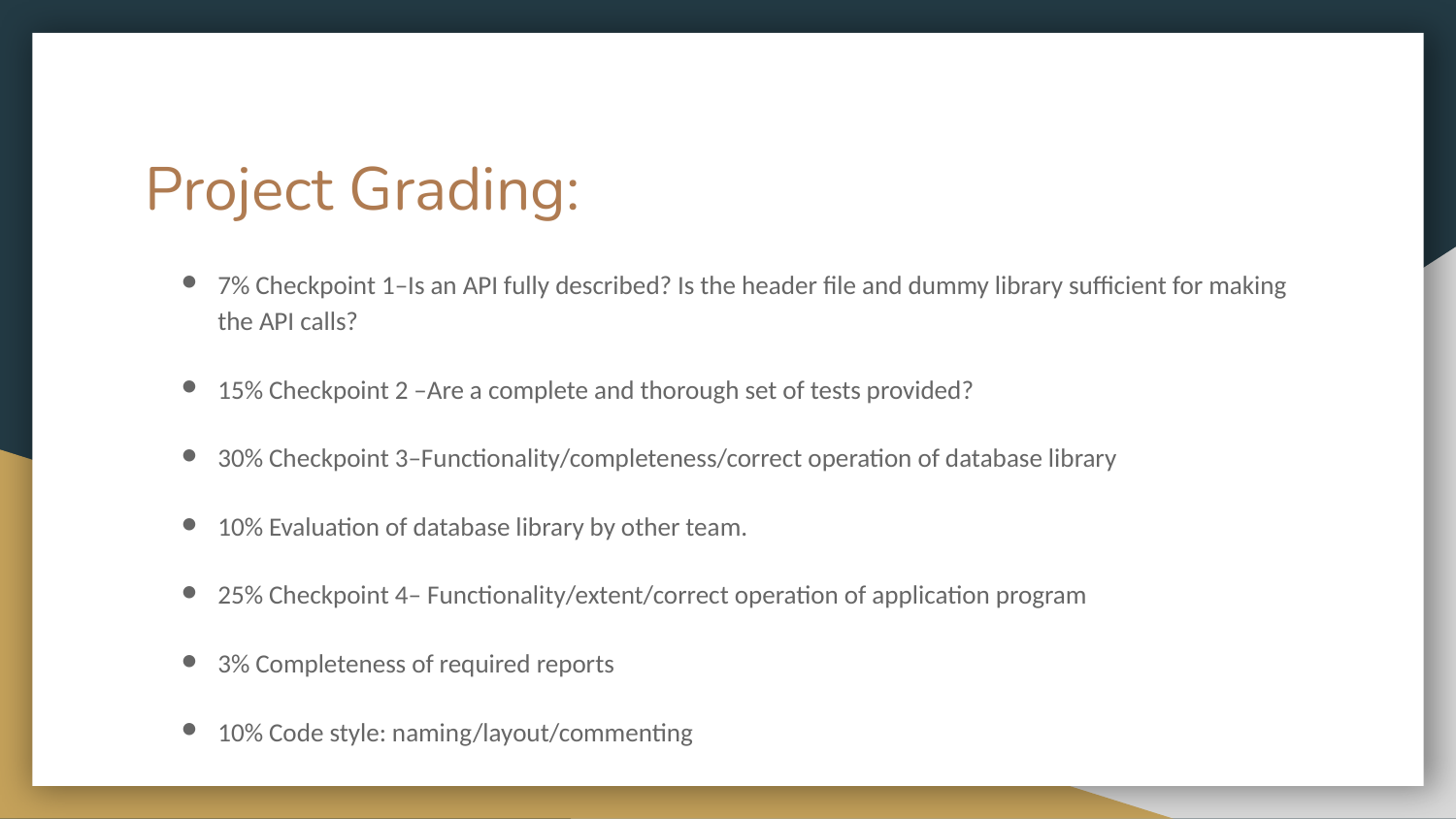

# Project Grading:
7% Checkpoint 1–Is an API fully described? Is the header file and dummy library sufficient for making the API calls?
15% Checkpoint 2 –Are a complete and thorough set of tests provided?
30% Checkpoint 3–Functionality/completeness/correct operation of database library
10% Evaluation of database library by other team.
25% Checkpoint 4– Functionality/extent/correct operation of application program
3% Completeness of required reports
10% Code style: naming/layout/commenting